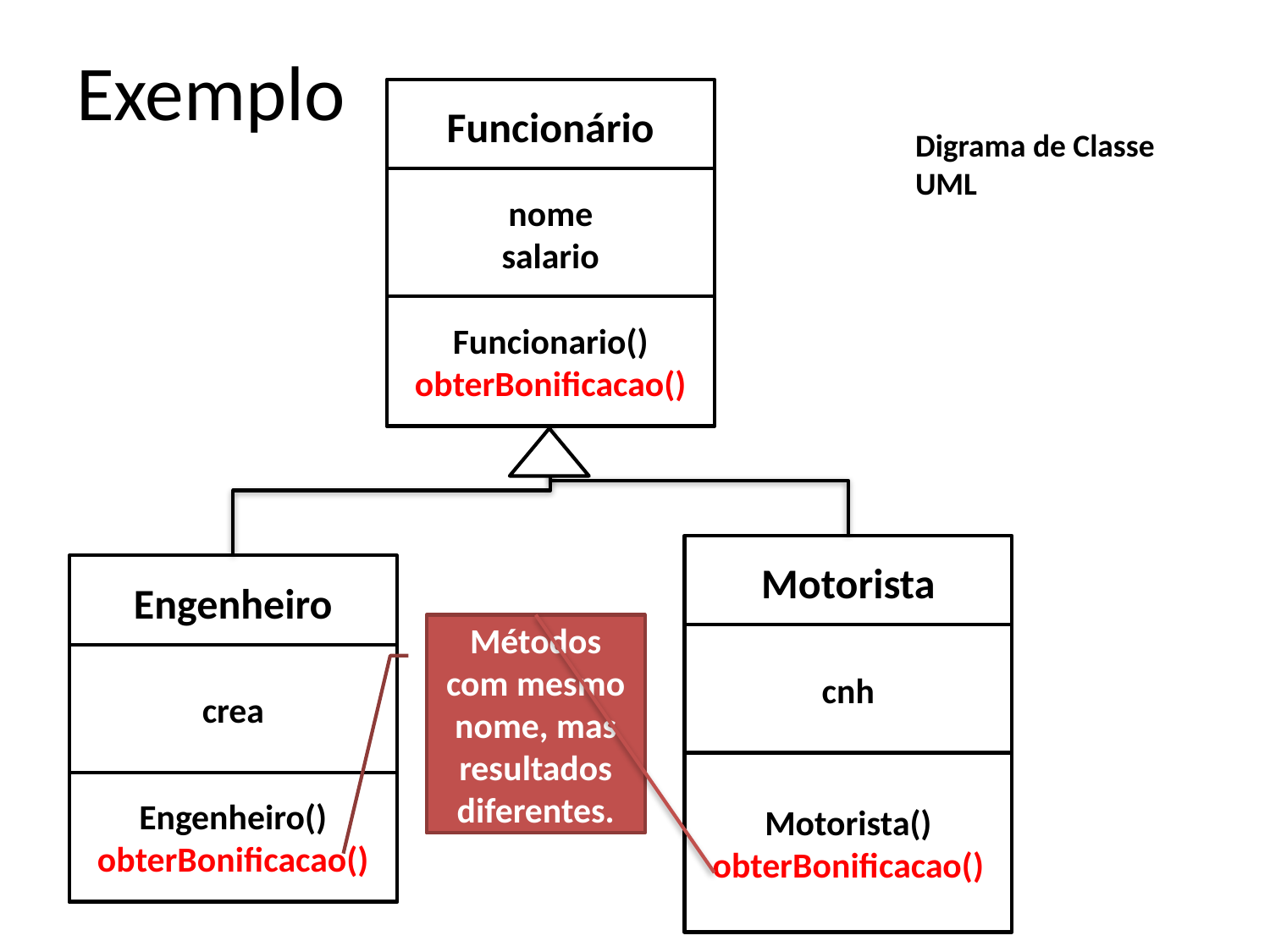

# Exemplo
Funcionário

Digrama de Classe
UML
nome
salario
Funcionario()
obterBonificacao()

Motorista

Engenheiro

Métodos com mesmo nome, mas resultados diferentes.
cnh
crea
Motorista()
obterBonificacao()
Engenheiro()
obterBonificacao()